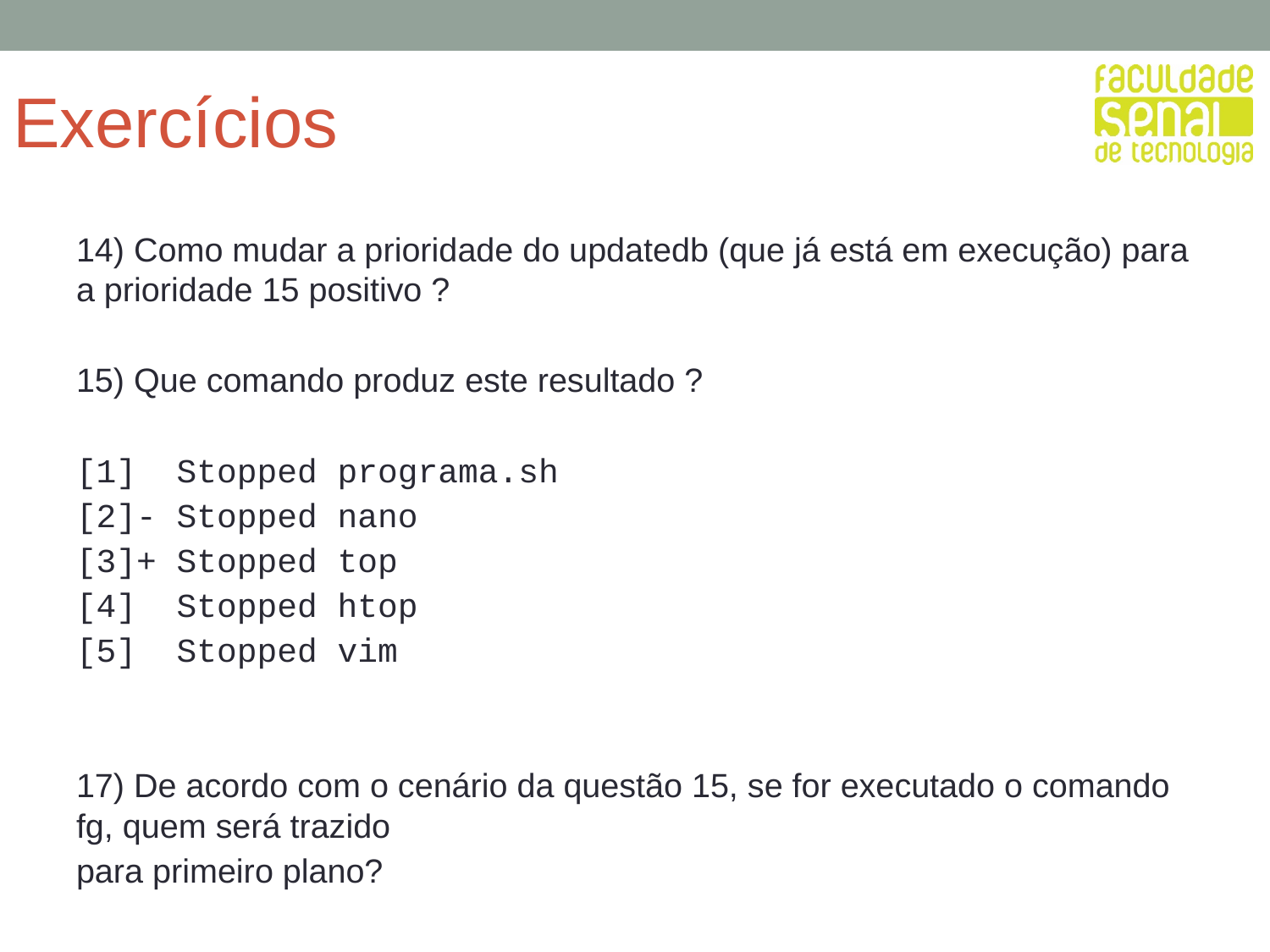

# Exercícios
14) Como mudar a prioridade do updatedb (que já está em execução) para a prioridade 15 positivo ?

15) Que comando produz este resultado ?

[1]  Stopped programa.sh
[2]- Stopped nano
[3]+ Stopped top
[4]  Stopped htop
[5]  Stopped vim

17) De acordo com o cenário da questão 15, se for executado o comando fg, quem será trazido
para primeiro plano?